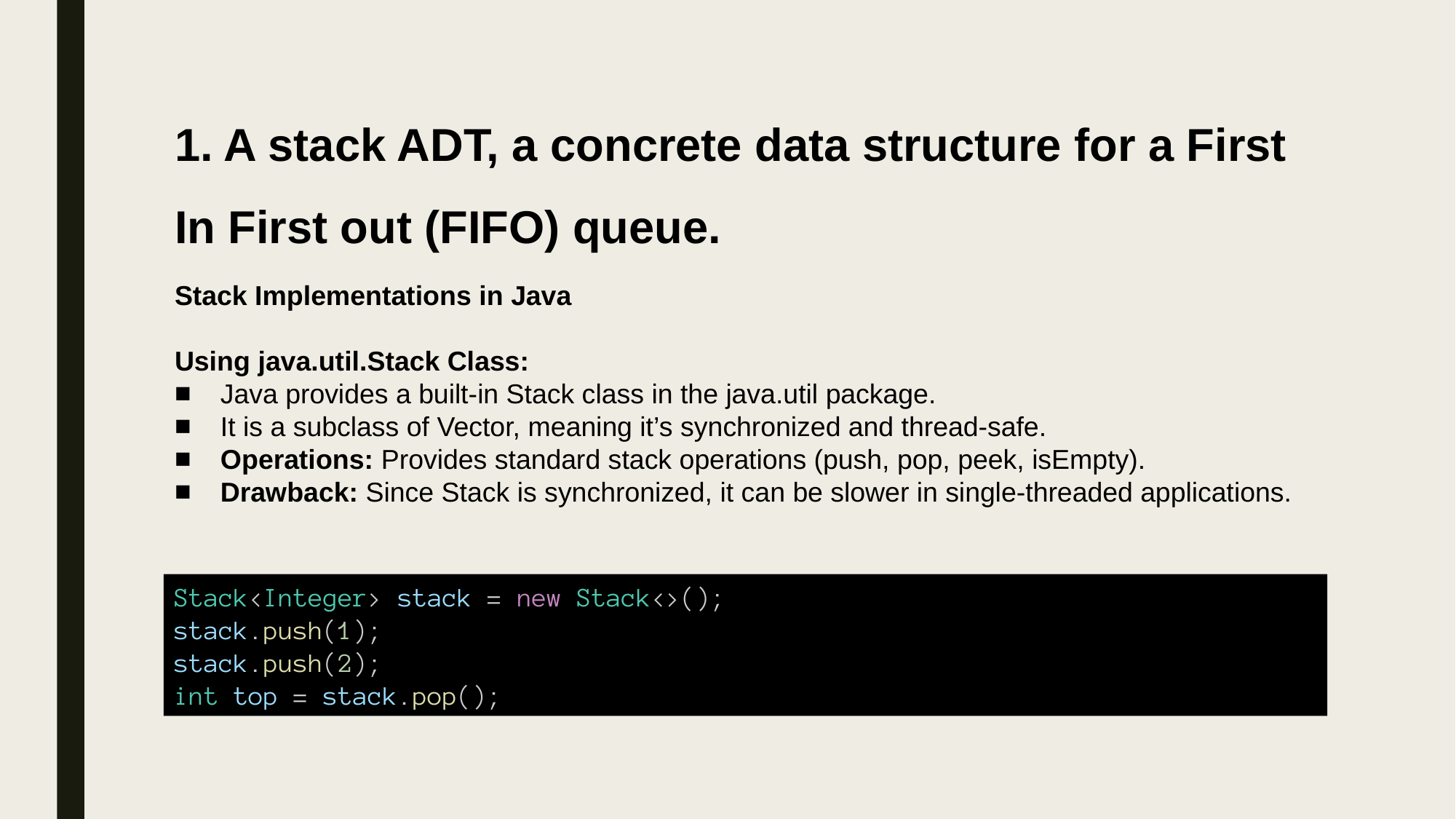

# 1. A stack ADT, a concrete data structure for a First In First out (FIFO) queue.
Stack Implementations in Java

Using java.util.Stack Class:
Java provides a built-in Stack class in the java.util package.
It is a subclass of Vector, meaning it’s synchronized and thread-safe.
Operations: Provides standard stack operations (push, pop, peek, isEmpty).
Drawback: Since Stack is synchronized, it can be slower in single-threaded applications.
Stack<Integer> stack = new Stack<>();
stack.push(1);
stack.push(2);
int top = stack.pop();